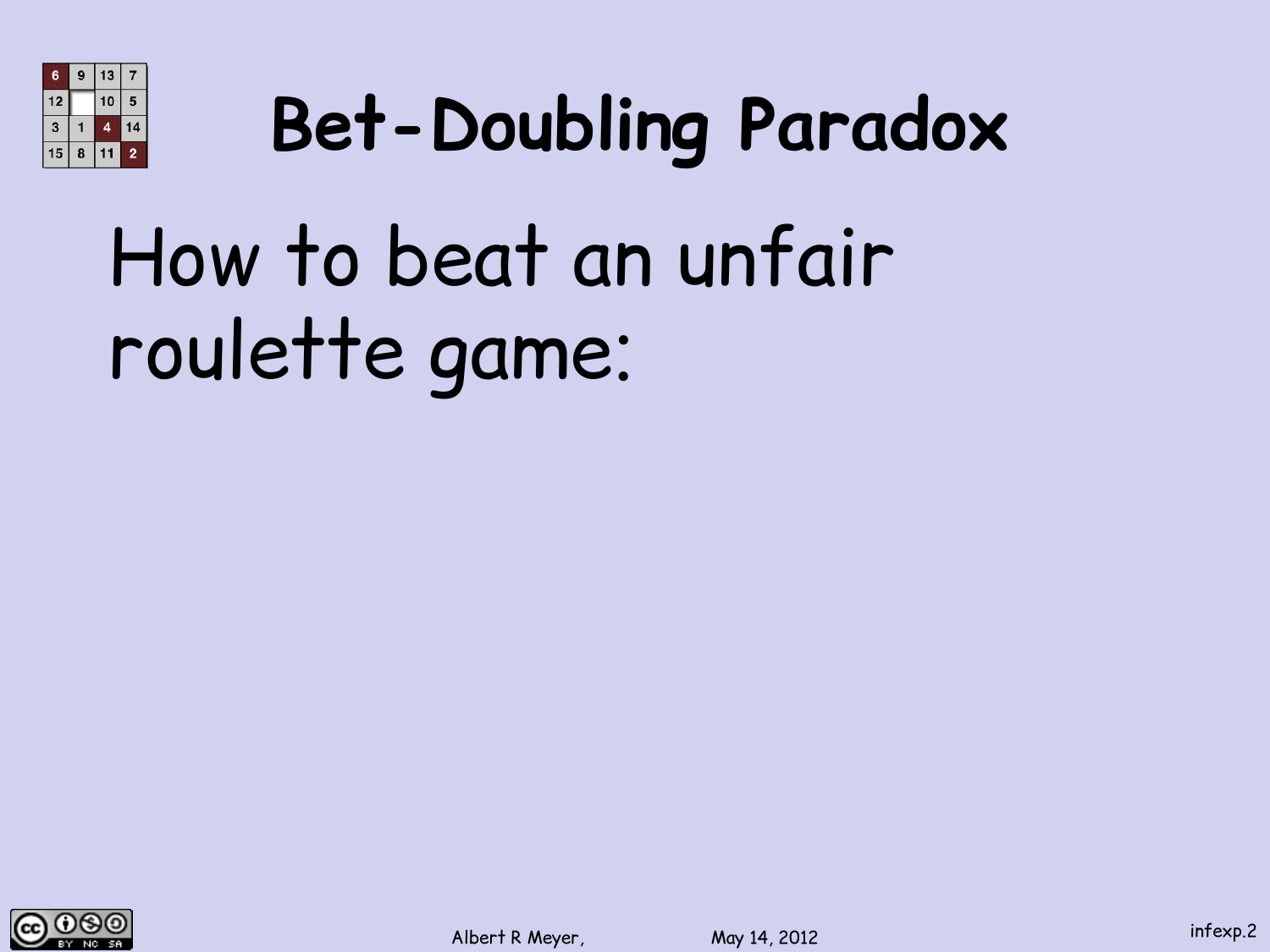

# Bet-Doubling Paradox
How to beat an unfair roulette game:
infexp.2

Albert R Meyer,                        May 14, 2012